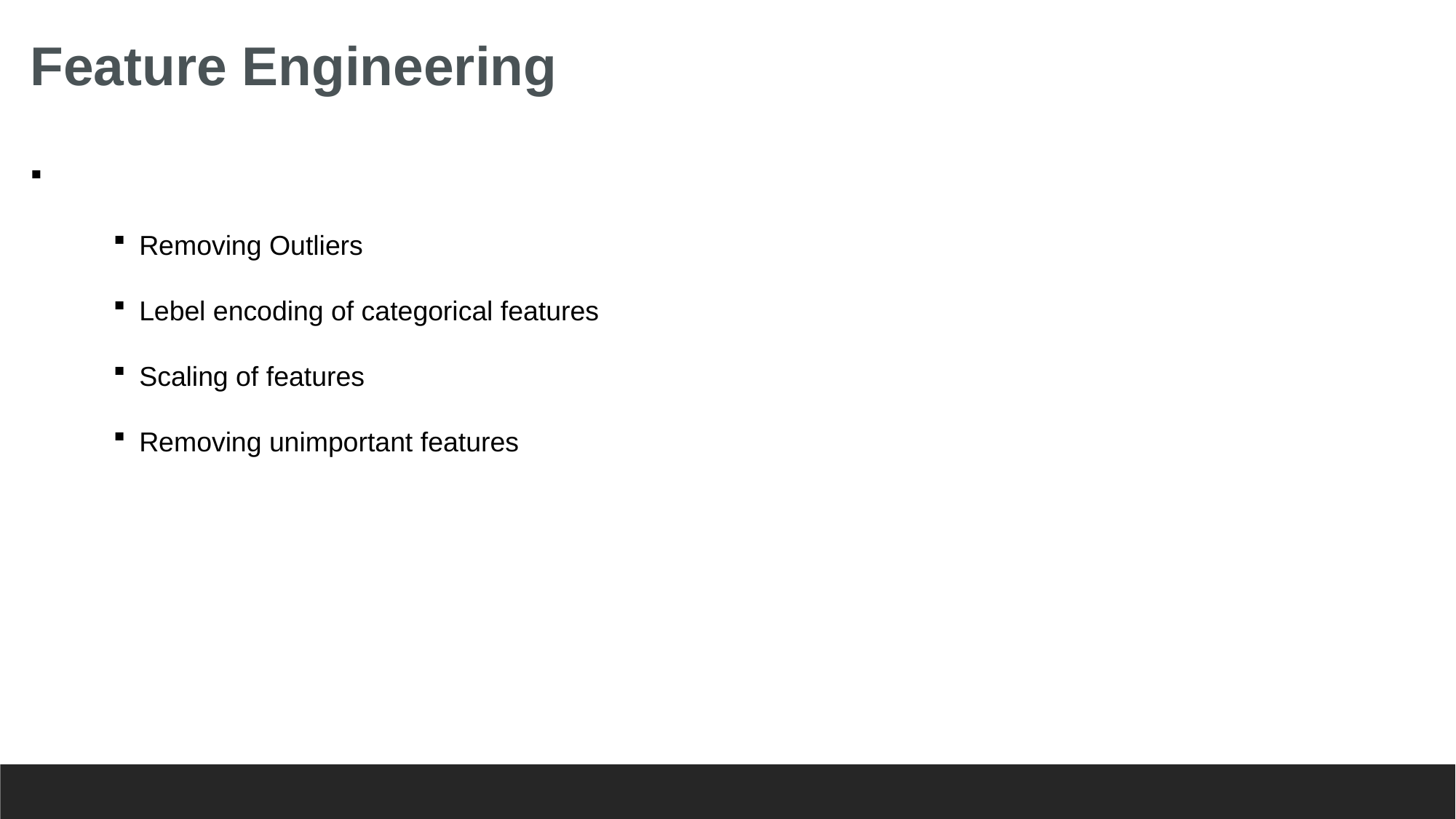

Feature Engineering

Removing Outliers

Lebel encoding of categorical features

Scaling of features

Removing unimportant features